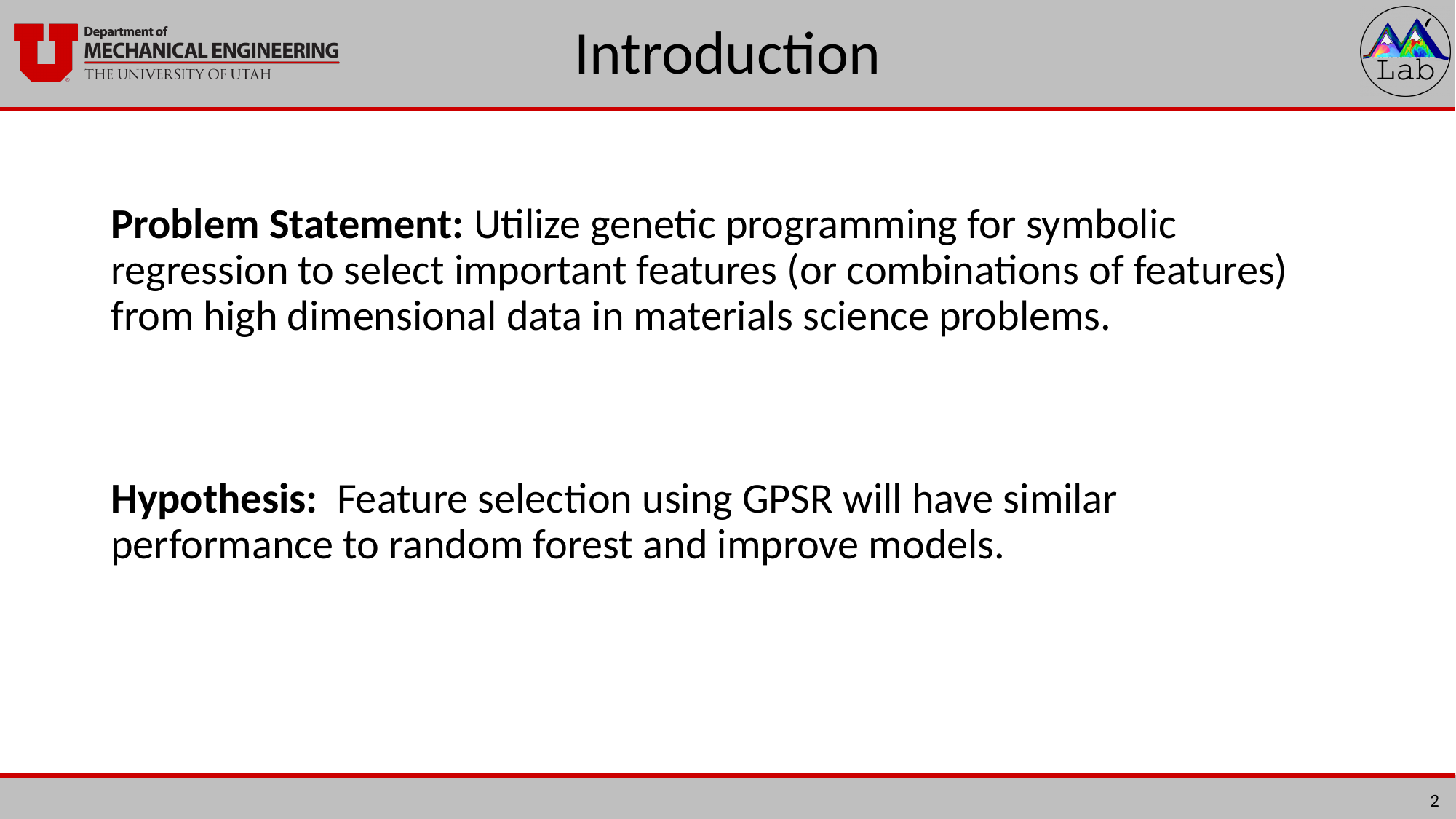

# Introduction
Problem Statement: Utilize genetic programming for symbolic regression to select important features (or combinations of features) from high dimensional data in materials science problems.

Hypothesis:  Feature selection using GPSR will have similar performance to random forest and improve models.
2